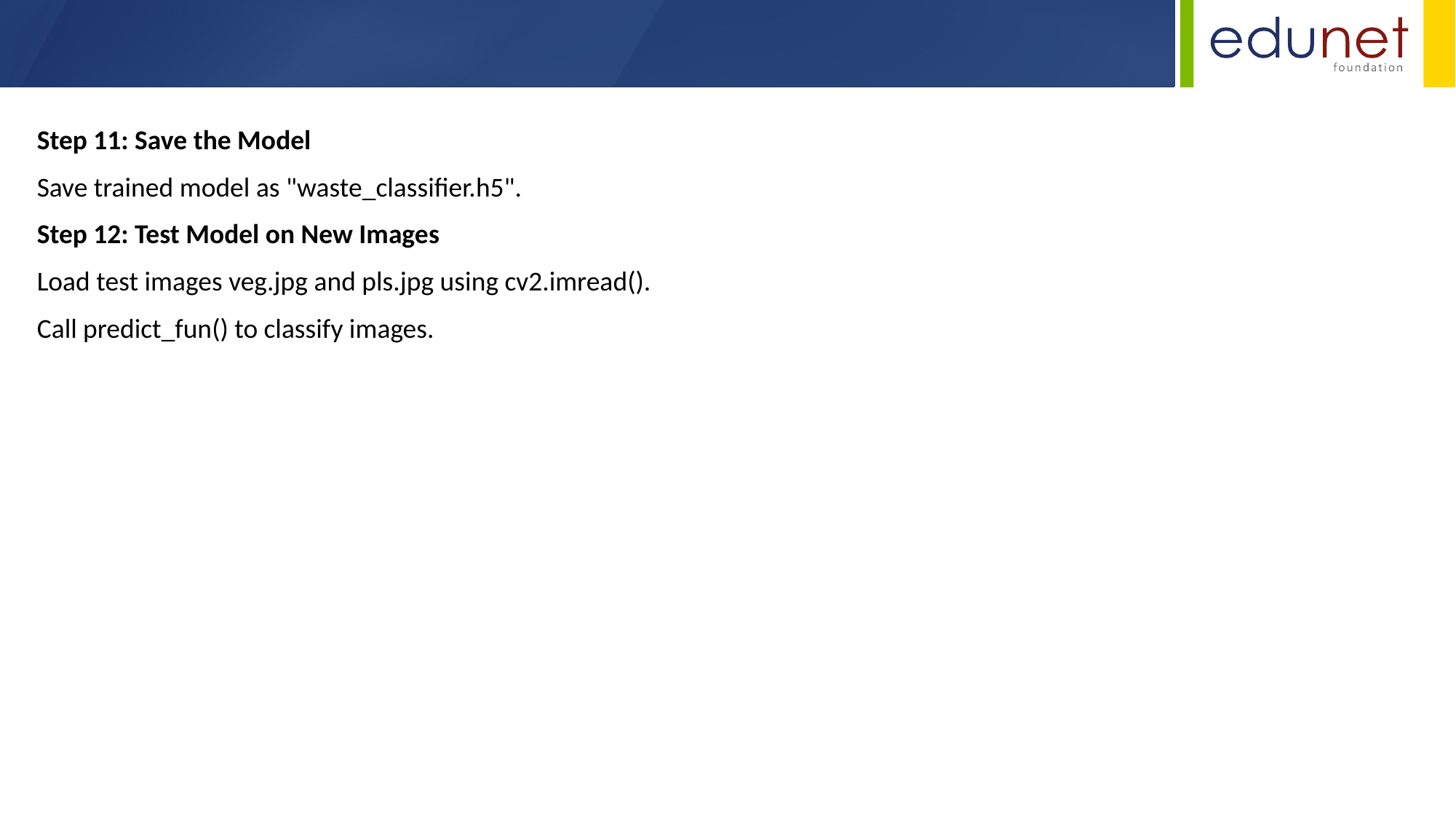

Step 11: Save the Model
Save trained model as "waste_classifier.h5".
Step 12: Test Model on New Images
Load test images veg.jpg and pls.jpg using cv2.imread().
Call predict_fun() to classify images.